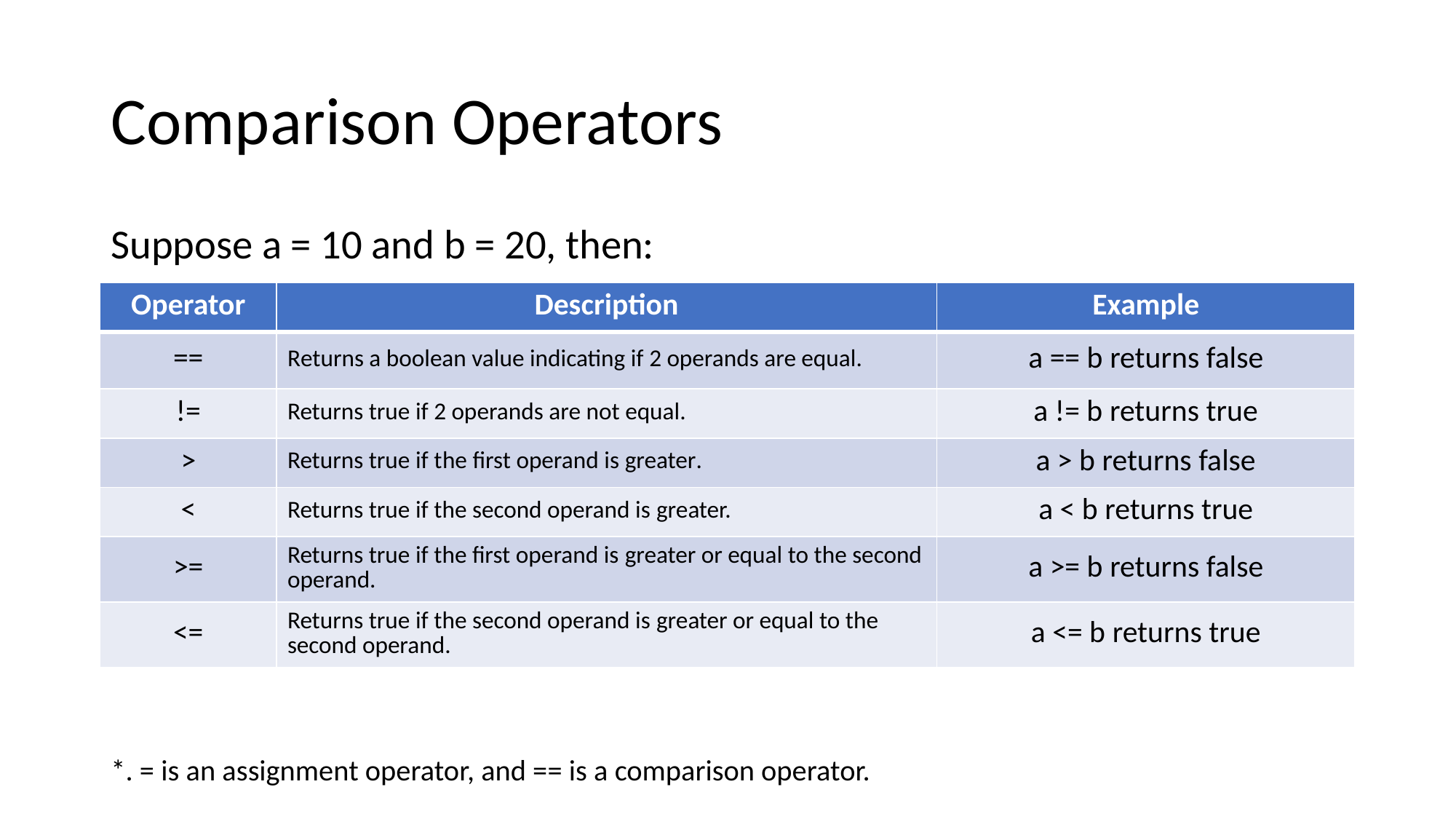

# Comparison Operators
Suppose a = 10 and b = 20, then:

*. = is an assignment operator, and == is a comparison operator.
| Operator | Description | Example |
| --- | --- | --- |
| == | Returns a boolean value indicating if 2 operands are equal. | a == b returns false |
| != | Returns true if 2 operands are not equal. | a != b returns true |
| > | Returns true if the first operand is greater. | a > b returns false |
| < | Returns true if the second operand is greater. | a < b returns true |
| >= | Returns true if the first operand is greater or equal to the second operand. | a >= b returns false |
| <= | Returns true if the second operand is greater or equal to the second operand. | a <= b returns true |